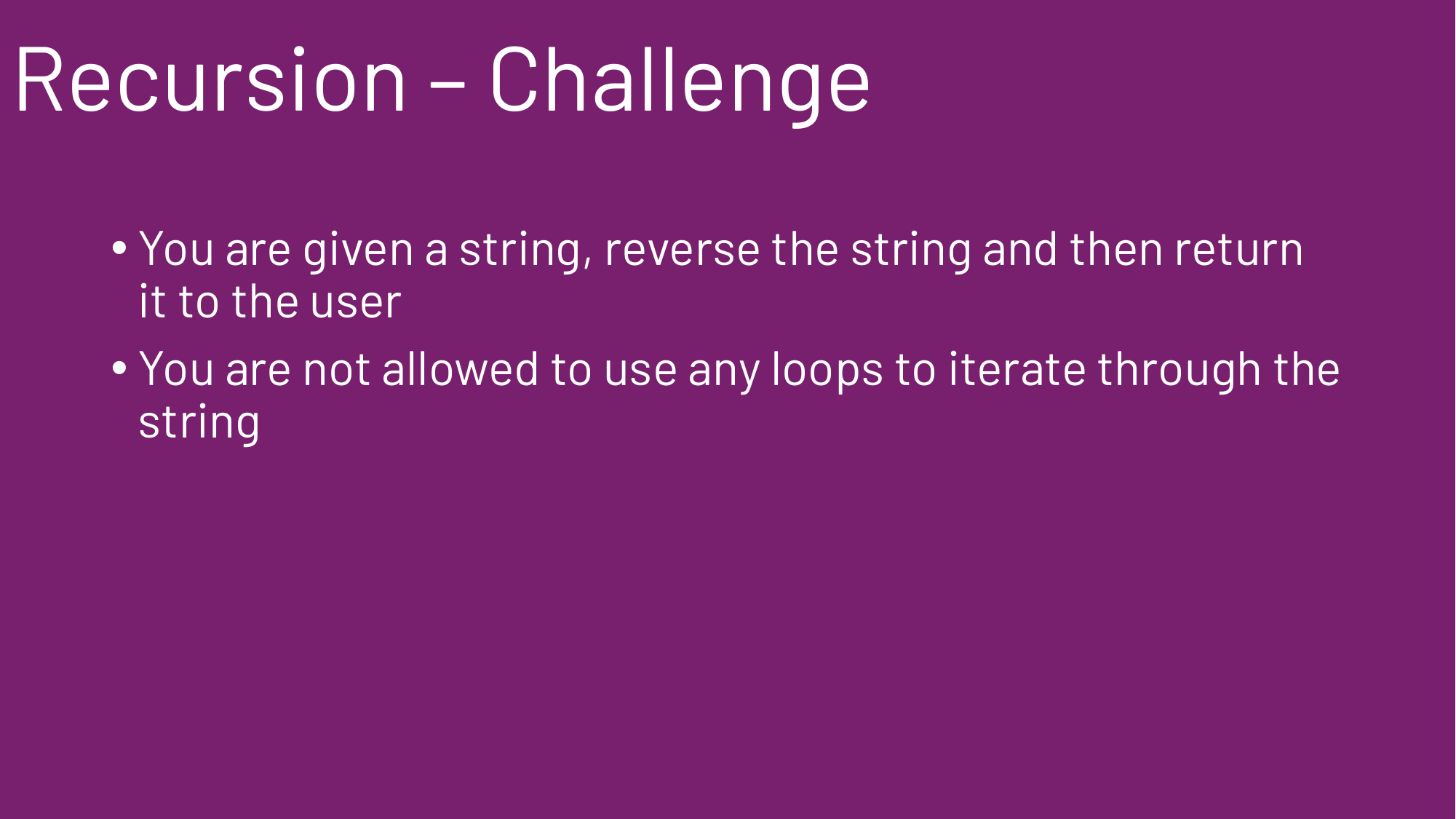

# Recursion – Challenge
You are given a string, reverse the string and then return it to the user
You are not allowed to use any loops to iterate through the string